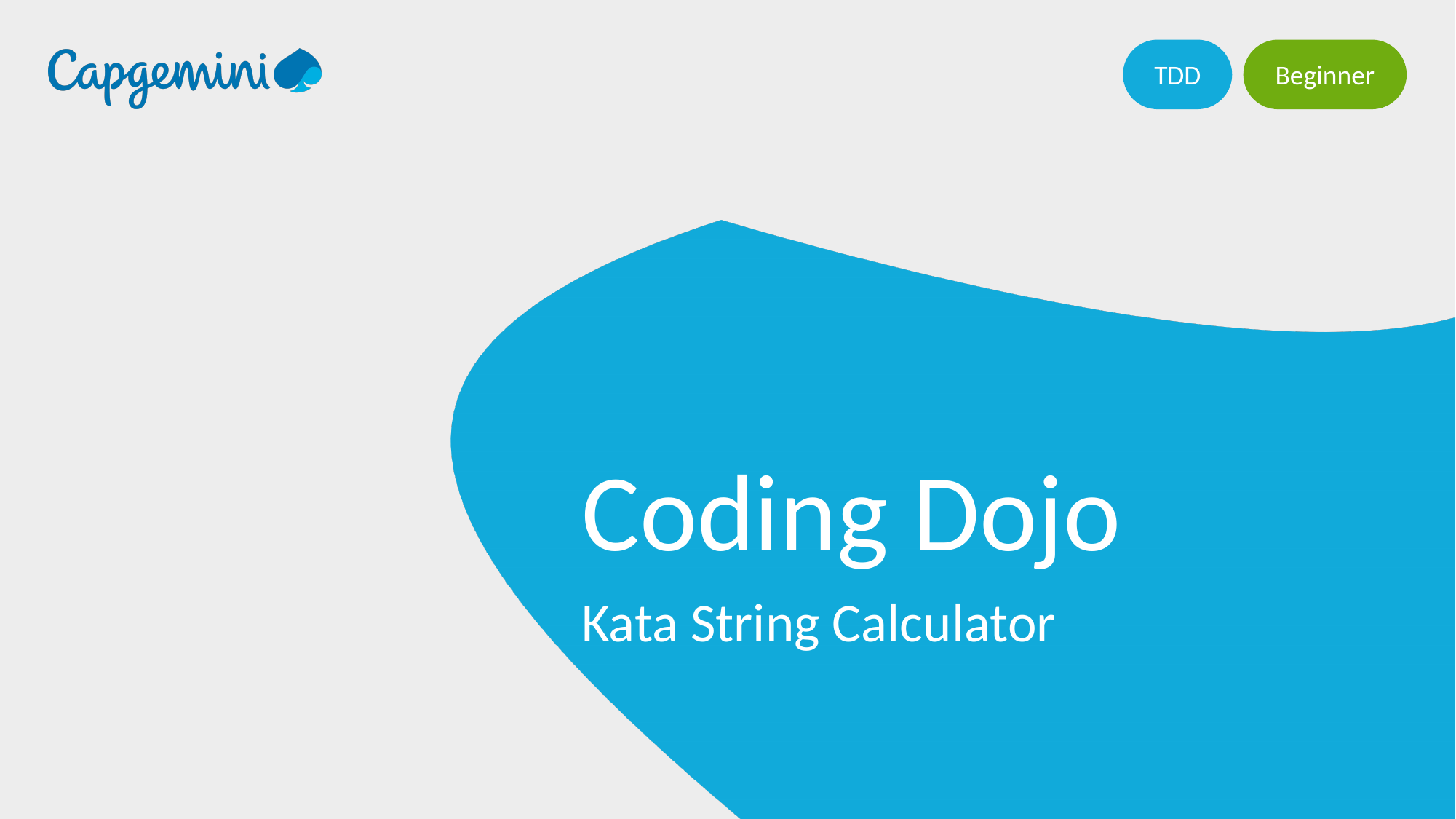

TDD
Beginner
Coding Dojo
Kata String Calculator